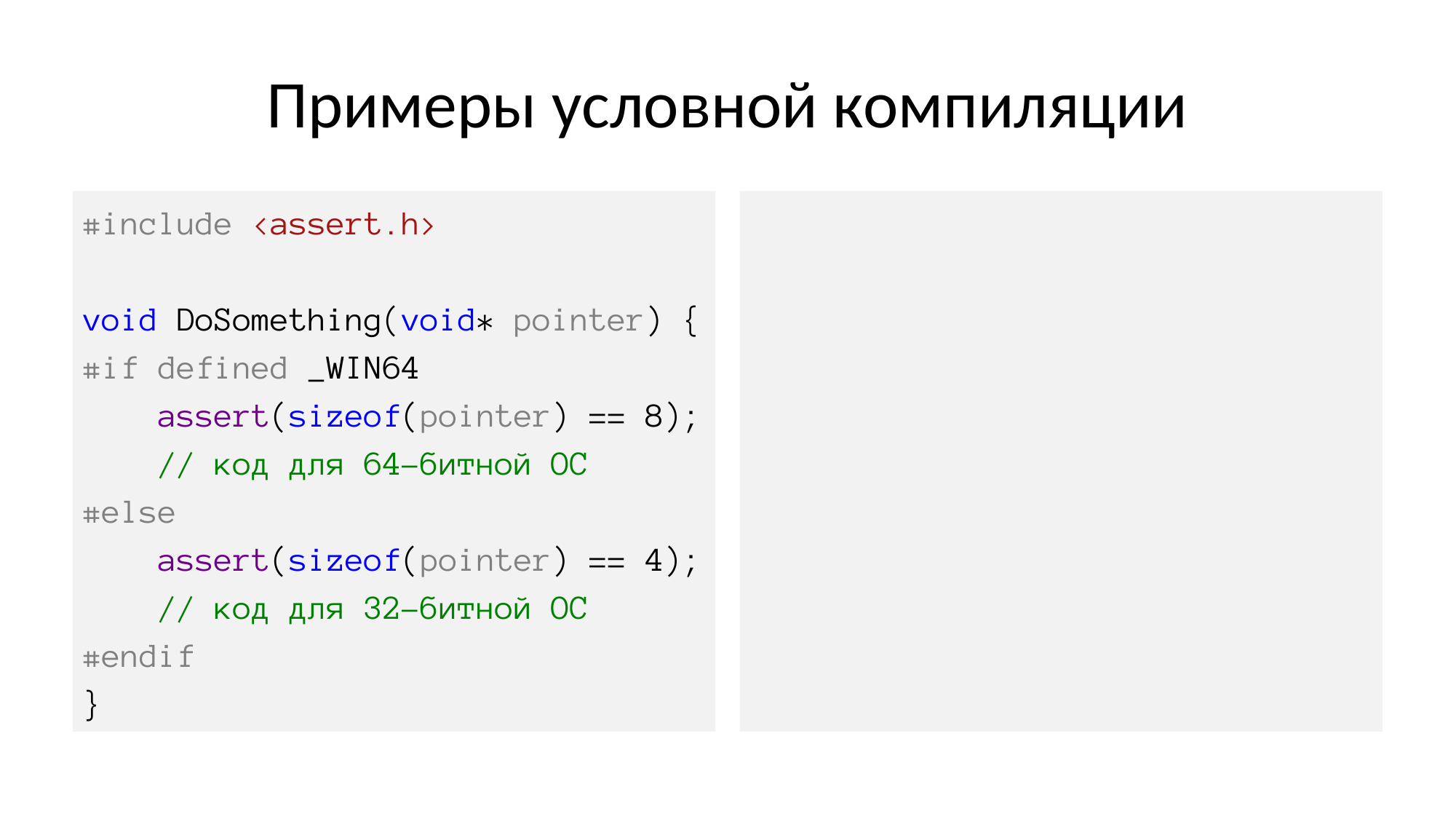

# Примеры условной компиляции
#include <assert.h>

void DoSomething(void* pointer) {
#if defined _WIN64
    assert(sizeof(pointer) == 8);
    // код для 64-битной ОС
#else
    assert(sizeof(pointer) == 4);
    // код для 32-битной ОС
#endif
}
struct TTree {
    struct TTree* Left;
    struct TTree* Right;
    int Value;
#ifdef _DEBUG
    struct TTree* Parent;
#endif
};